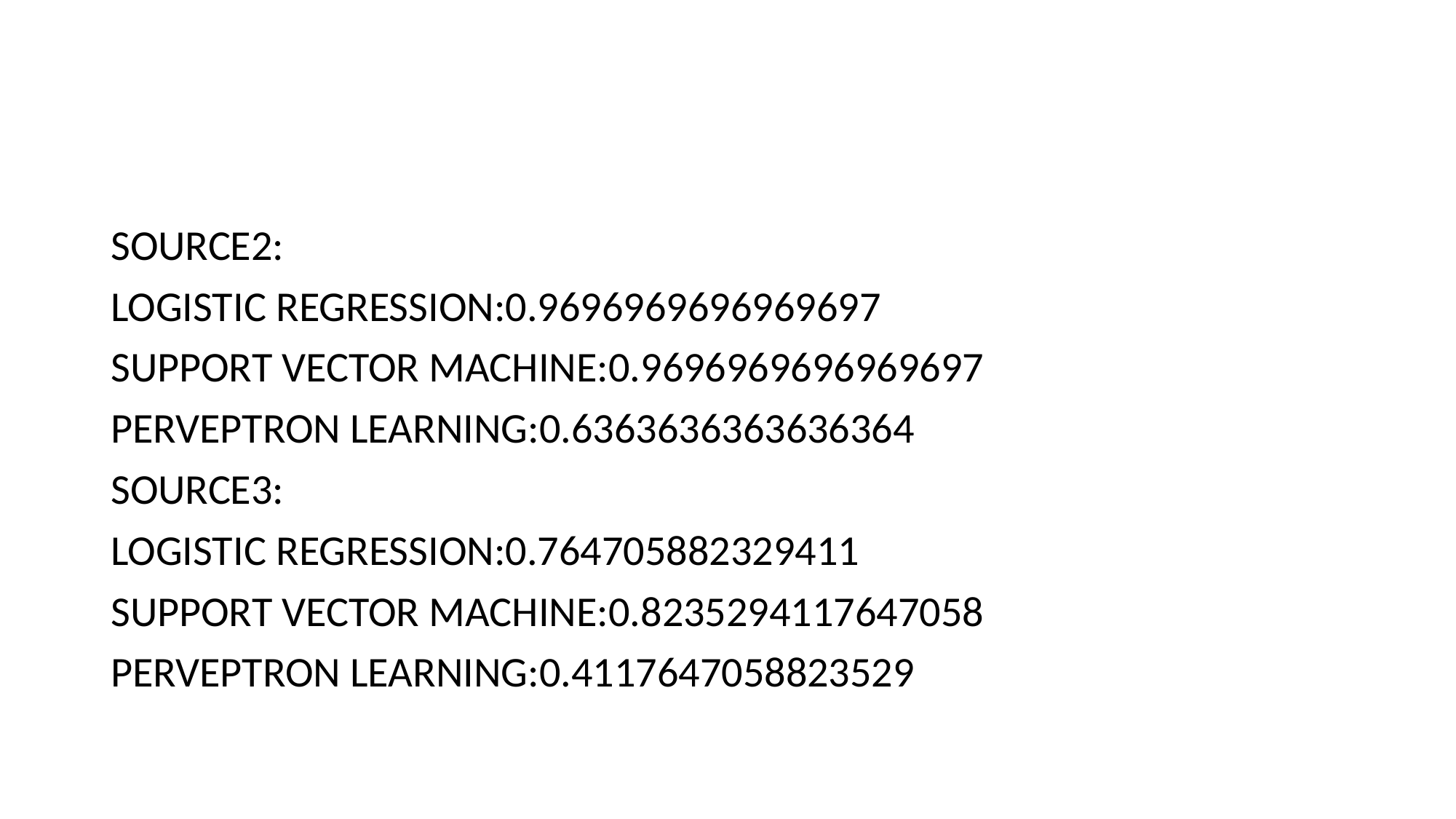

#
SOURCE2:
LOGISTIC REGRESSION:0.9696969696969697
SUPPORT VECTOR MACHINE:0.9696969696969697
PERVEPTRON LEARNING:0.6363636363636364
SOURCE3:
LOGISTIC REGRESSION:0.764705882329411
SUPPORT VECTOR MACHINE:0.8235294117647058
PERVEPTRON LEARNING:0.4117647058823529